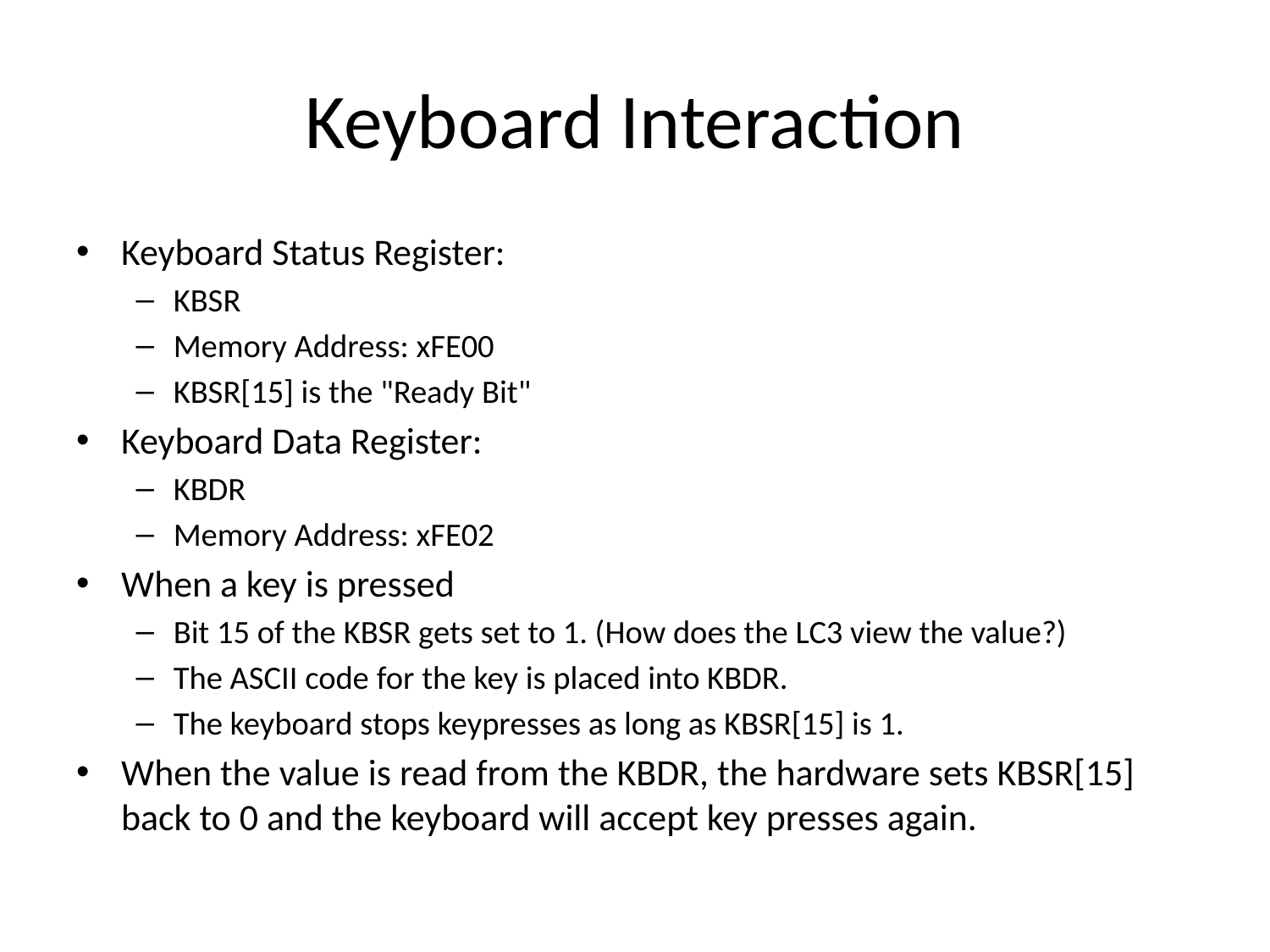

# Keyboard Interaction
Keyboard Status Register:
KBSR
Memory Address: xFE00
KBSR[15] is the "Ready Bit"
Keyboard Data Register:
KBDR
Memory Address: xFE02
When a key is pressed
Bit 15 of the KBSR gets set to 1. (How does the LC3 view the value?)
The ASCII code for the key is placed into KBDR.
The keyboard stops keypresses as long as KBSR[15] is 1.
When the value is read from the KBDR, the hardware sets KBSR[15] back to 0 and the keyboard will accept key presses again.